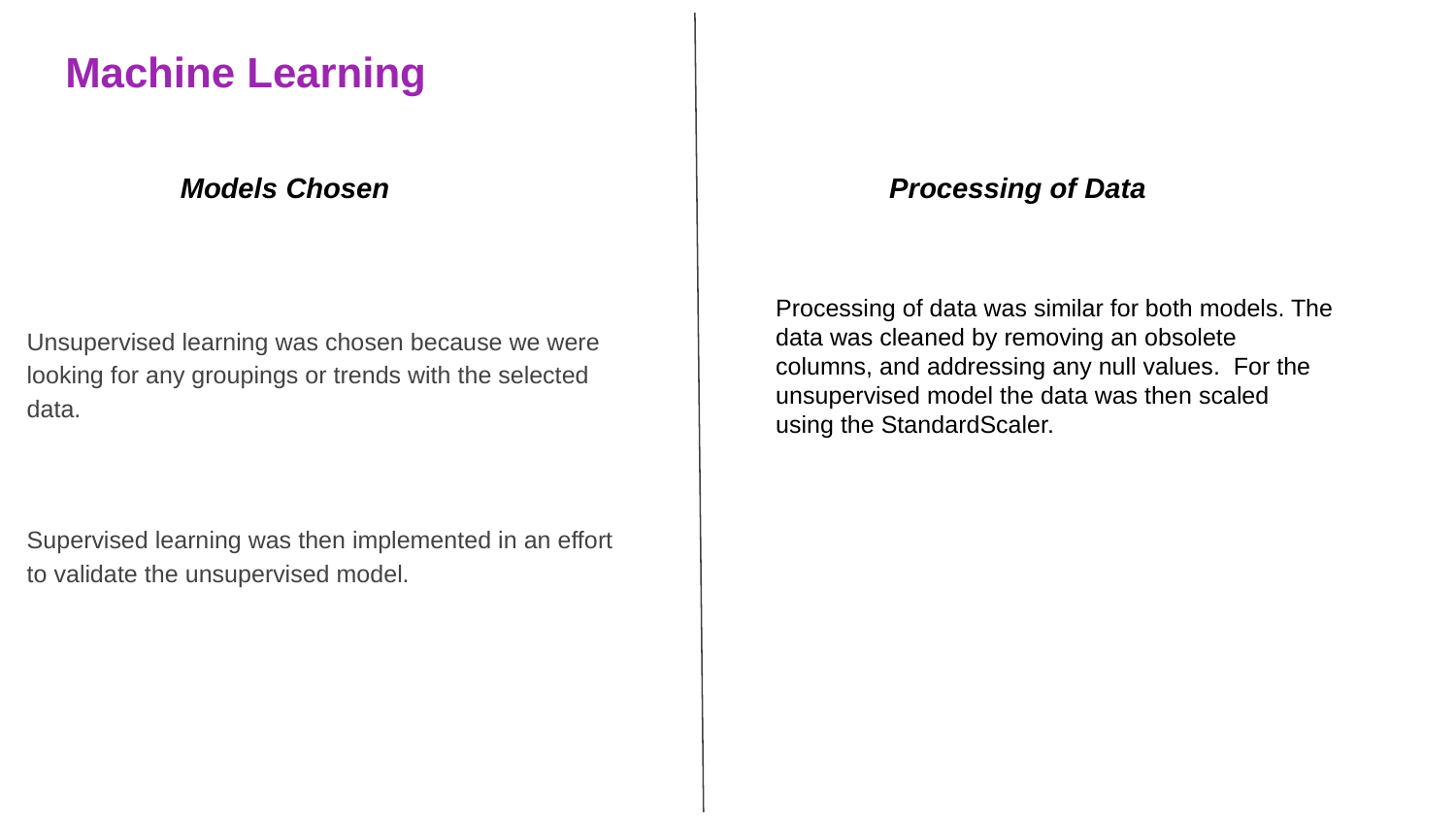

Machine Learning
Models Chosen
Processing of Data
Processing of data was similar for both models. The data was cleaned by removing an obsolete columns, and addressing any null values.  For the unsupervised model the data was then scaled using the StandardScaler.
Unsupervised learning was chosen because we were looking for any groupings or trends with the selected data.

Supervised learning was then implemented in an effort to validate the unsupervised model.